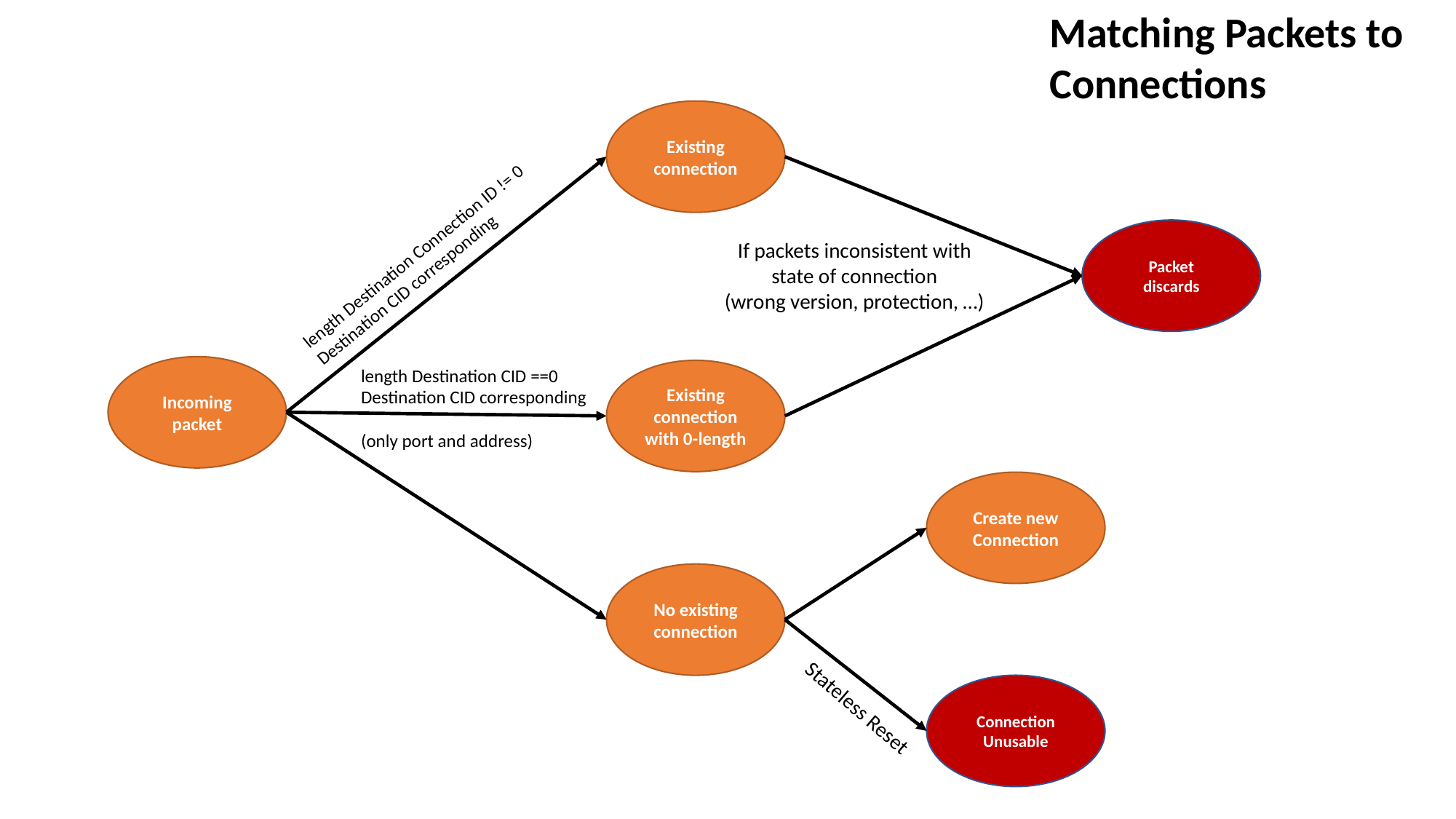

Matching Packets to Connections
Existing connection
Packet discards
If packets inconsistent with
state of connection
(wrong version, protection, …)
length Destination Connection ID != 0
Destination CID corresponding
Incoming packet
length Destination CID ==0
Destination CID corresponding

(only port and address)
Existing connection with 0-length
Create new Connection
No existing connection
Connection Unusable
Stateless Reset